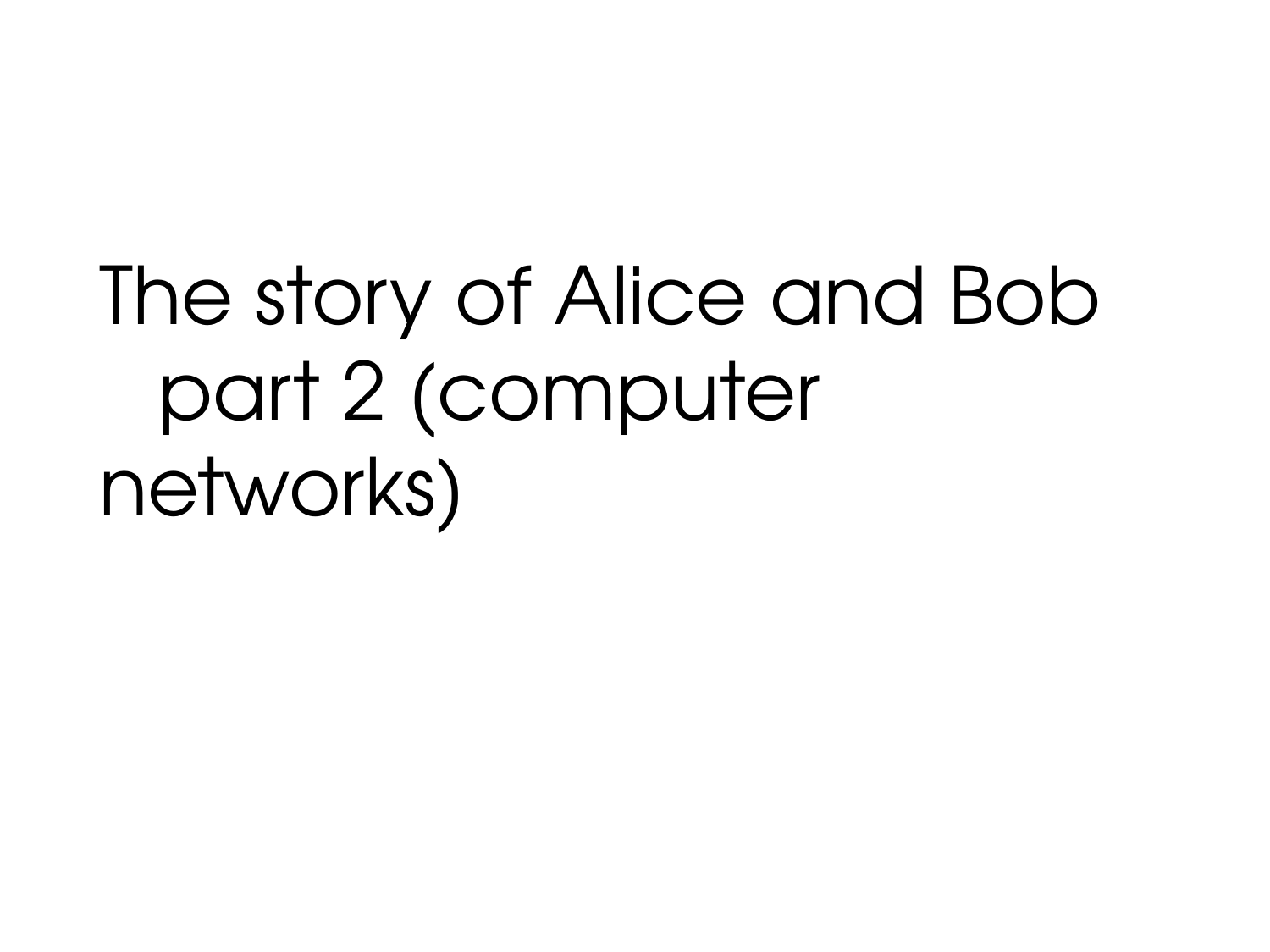

# The story of Alice and Bob part 2 (computer networks)